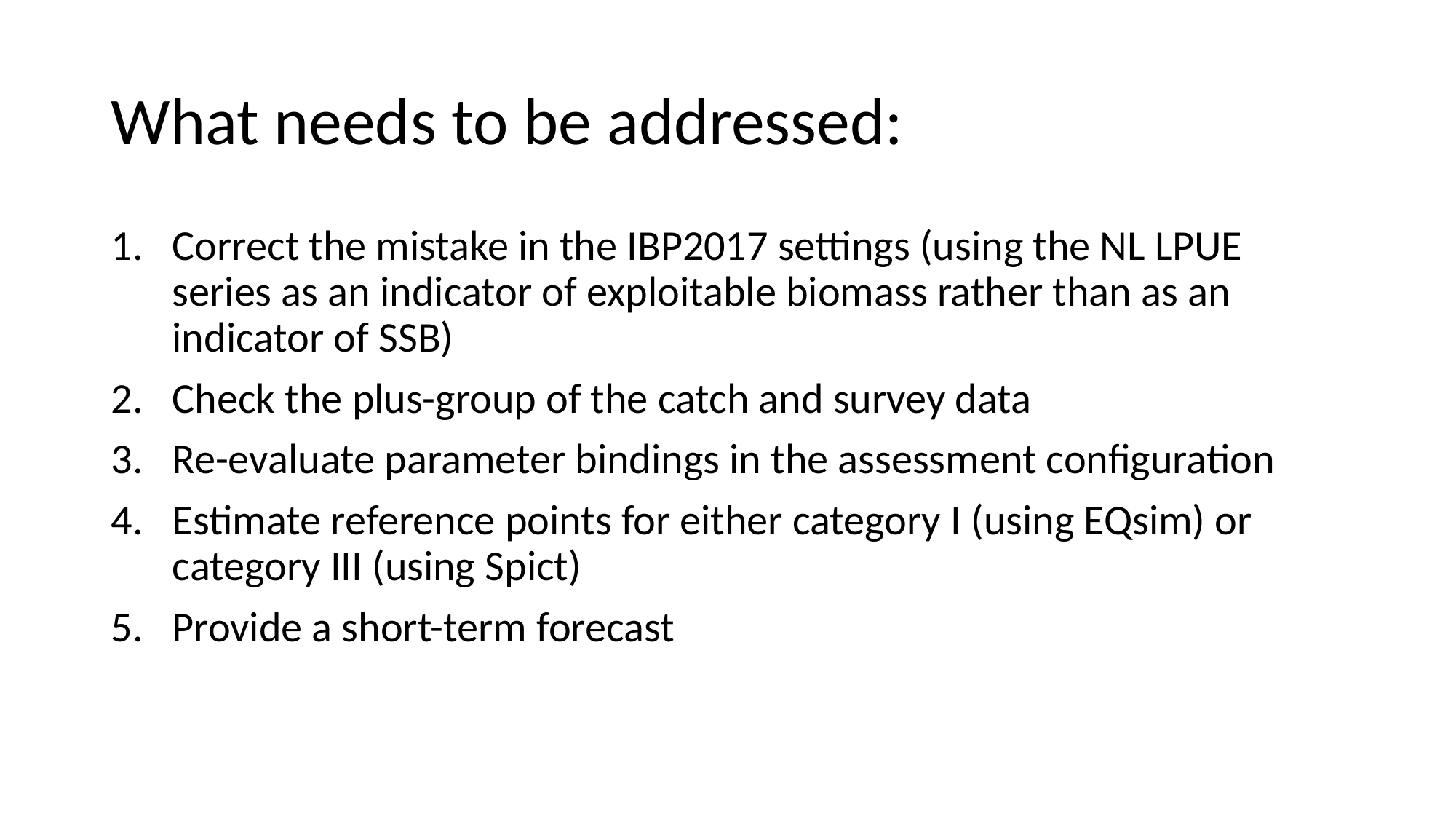

# What needs to be addressed:
Correct the mistake in the IBP2017 settings (using the NL LPUE series as an indicator of exploitable biomass rather than as an indicator of SSB)
Check the plus-group of the catch and survey data
Re-evaluate parameter bindings in the assessment configuration
Estimate reference points for either category I (using EQsim) or category III (using Spict)
Provide a short-term forecast